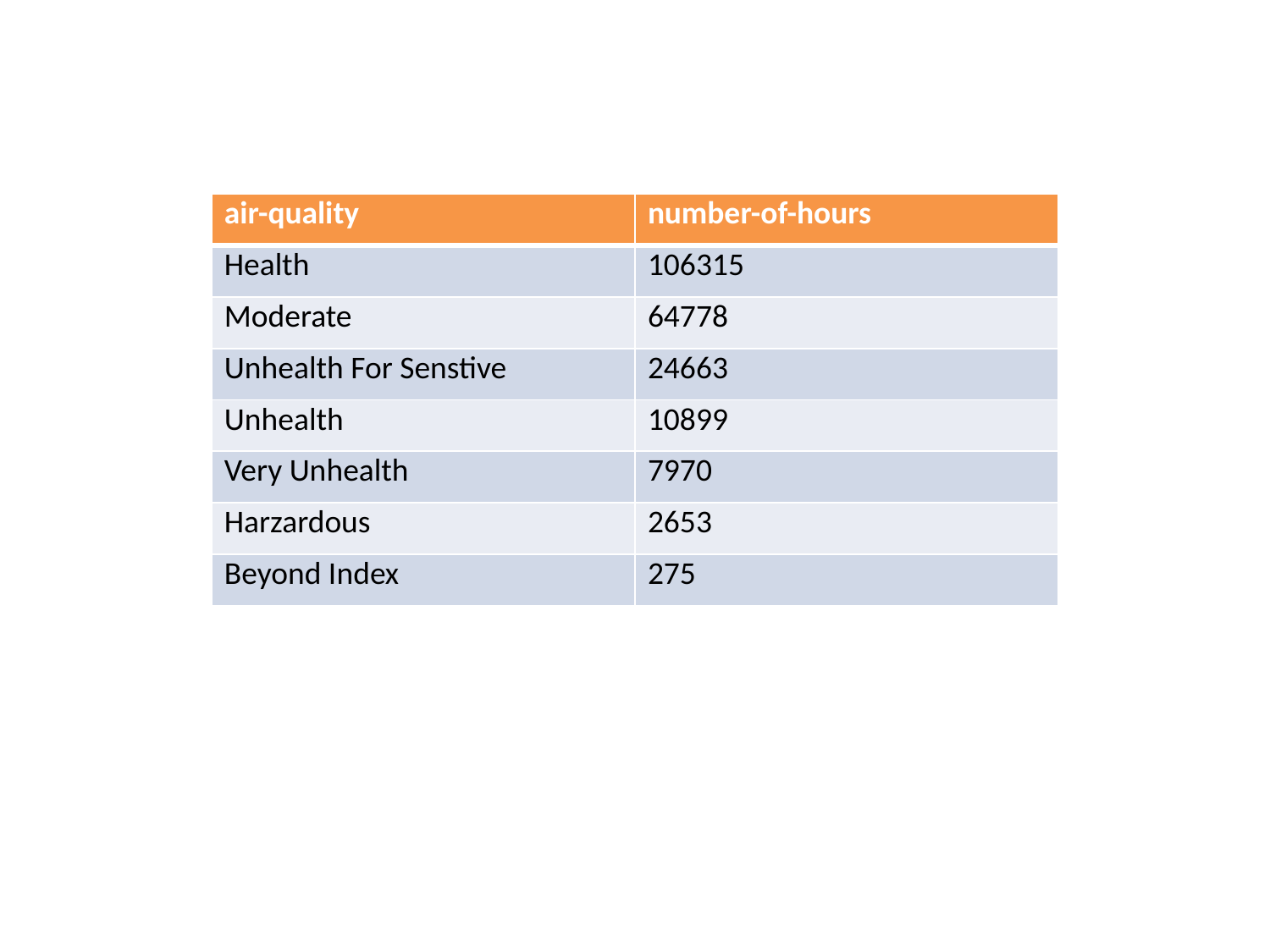

| air-quality | number-of-hours |
| --- | --- |
| Health | 106315 |
| Moderate | 64778 |
| Unhealth For Senstive | 24663 |
| Unhealth | 10899 |
| Very Unhealth | 7970 |
| Harzardous | 2653 |
| Beyond Index | 275 |